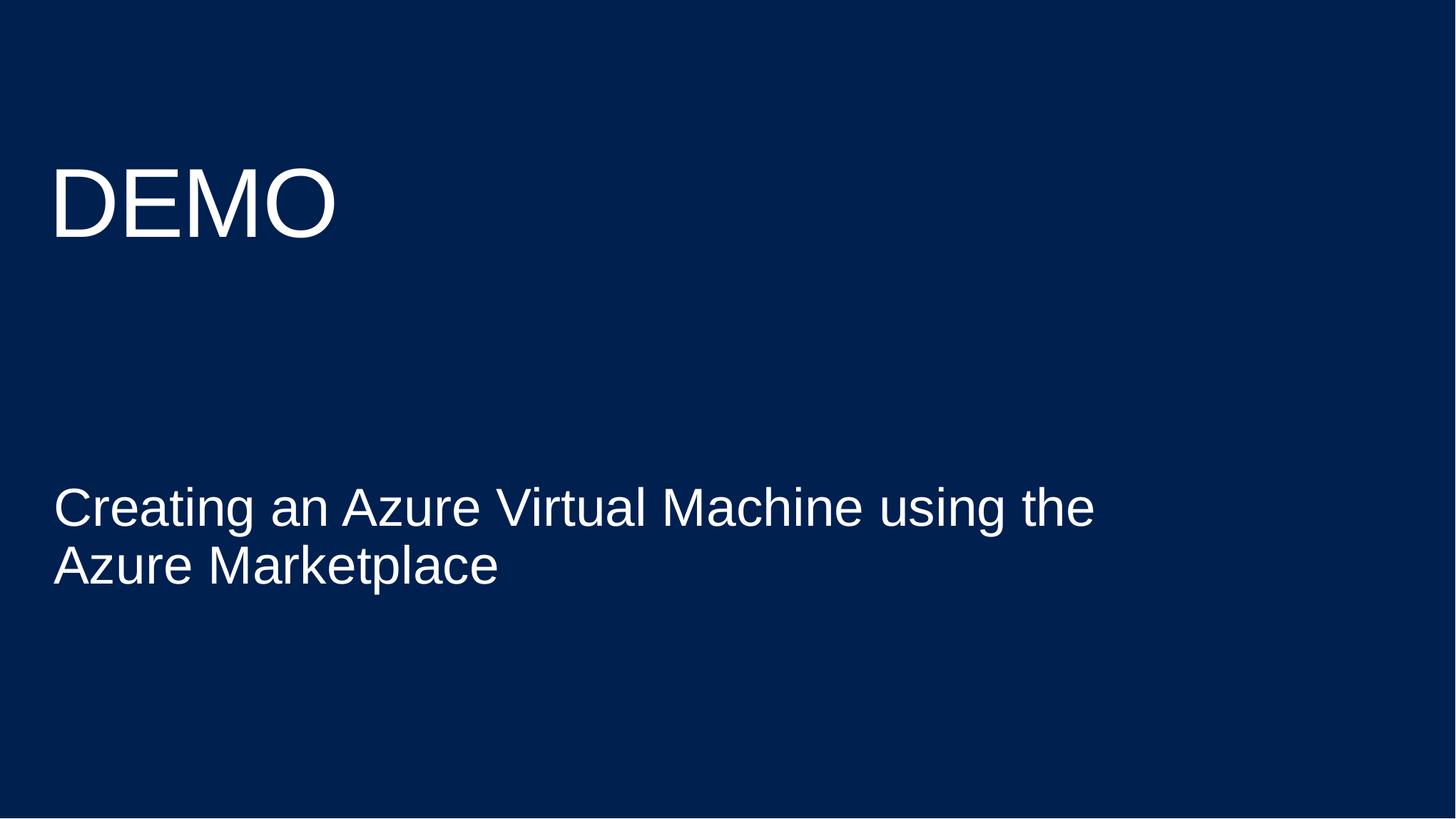

# DEMO
Creating an Azure Virtual Machine using the Azure Marketplace